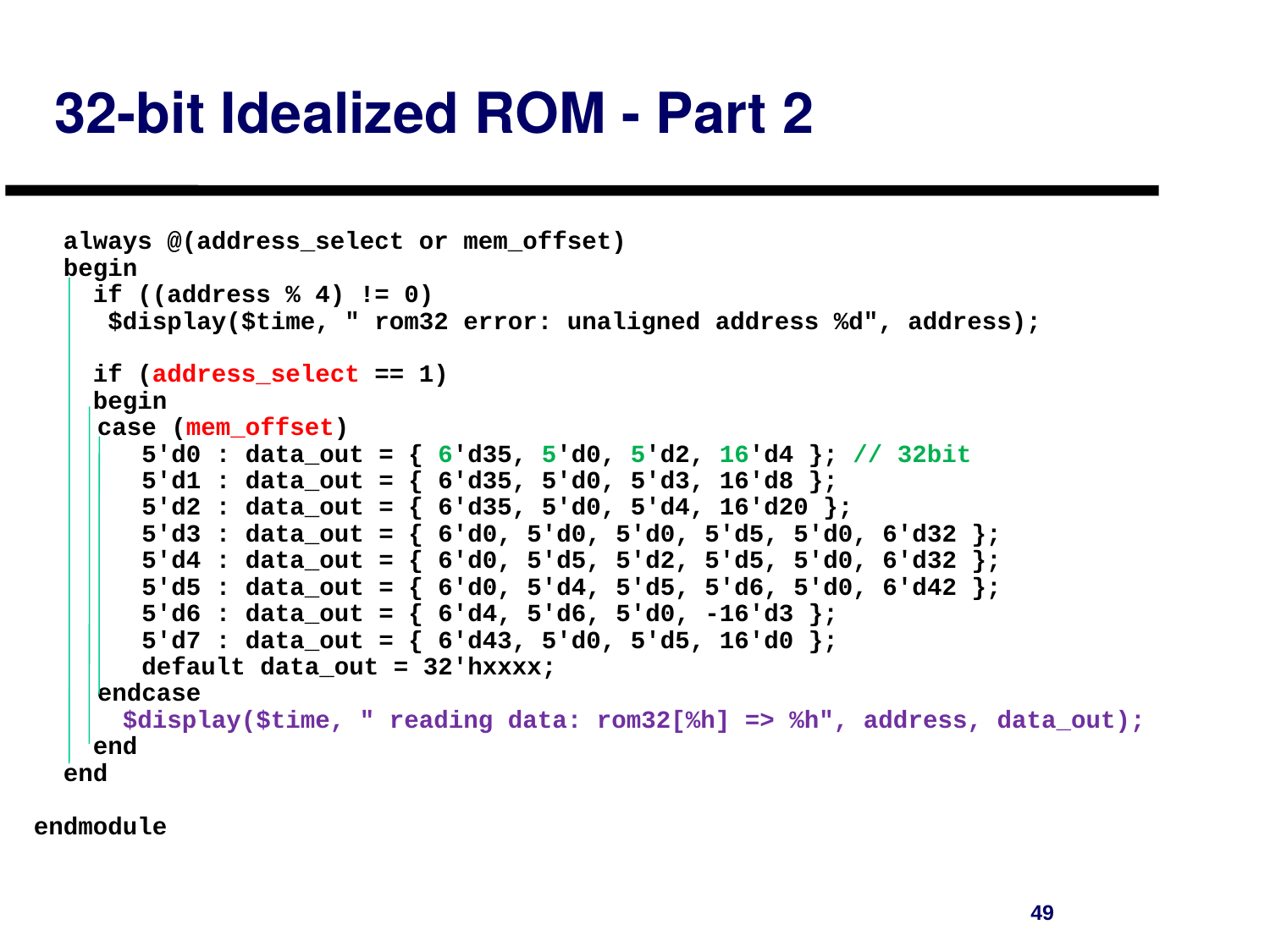

# 32-bit Idealized ROM - Part 2
  always @(address_select or mem_offset)
  begin
    if ((address % 4) != 0)
     $display($time, " rom32 error: unaligned address %d", address);

    if (address_select == 1)
    begin
case (mem_offset)
   5'd0 : data_out = { 6'd35, 5'd0, 5'd2, 16'd4 }; // 32bit
   5'd1 : data_out = { 6'd35, 5'd0, 5'd3, 16'd8 };
   5'd2 : data_out = { 6'd35, 5'd0, 5'd4, 16'd20 };
   5'd3 : data_out = { 6'd0, 5'd0, 5'd0, 5'd5, 5'd0, 6'd32 };
   5'd4 : data_out = { 6'd0, 5'd5, 5'd2, 5'd5, 5'd0, 6'd32 };
   5'd5 : data_out = { 6'd0, 5'd4, 5'd5, 5'd6, 5'd0, 6'd42 };
   5'd6 : data_out = { 6'd4, 5'd6, 5'd0, -16'd3 };
   5'd7 : data_out = { 6'd43, 5'd0, 5'd5, 16'd0 };
   default data_out = 32'hxxxx;
endcase
      $display($time, " reading data: rom32[%h] => %h", address, data_out);
    end
  end

endmodule

49